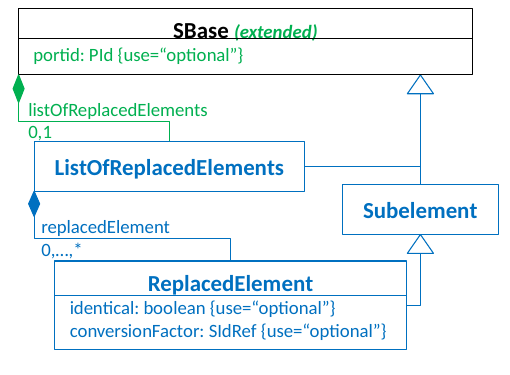

SBase (extended)
portid: PId {use=“optional”}

listOfReplacedElements
0,1
ListOfReplacedElements

Subelement

replacedElement
0,…,*
ReplacedElement
identical: boolean {use=“optional”}
conversionFactor: SIdRef {use=“optional”}